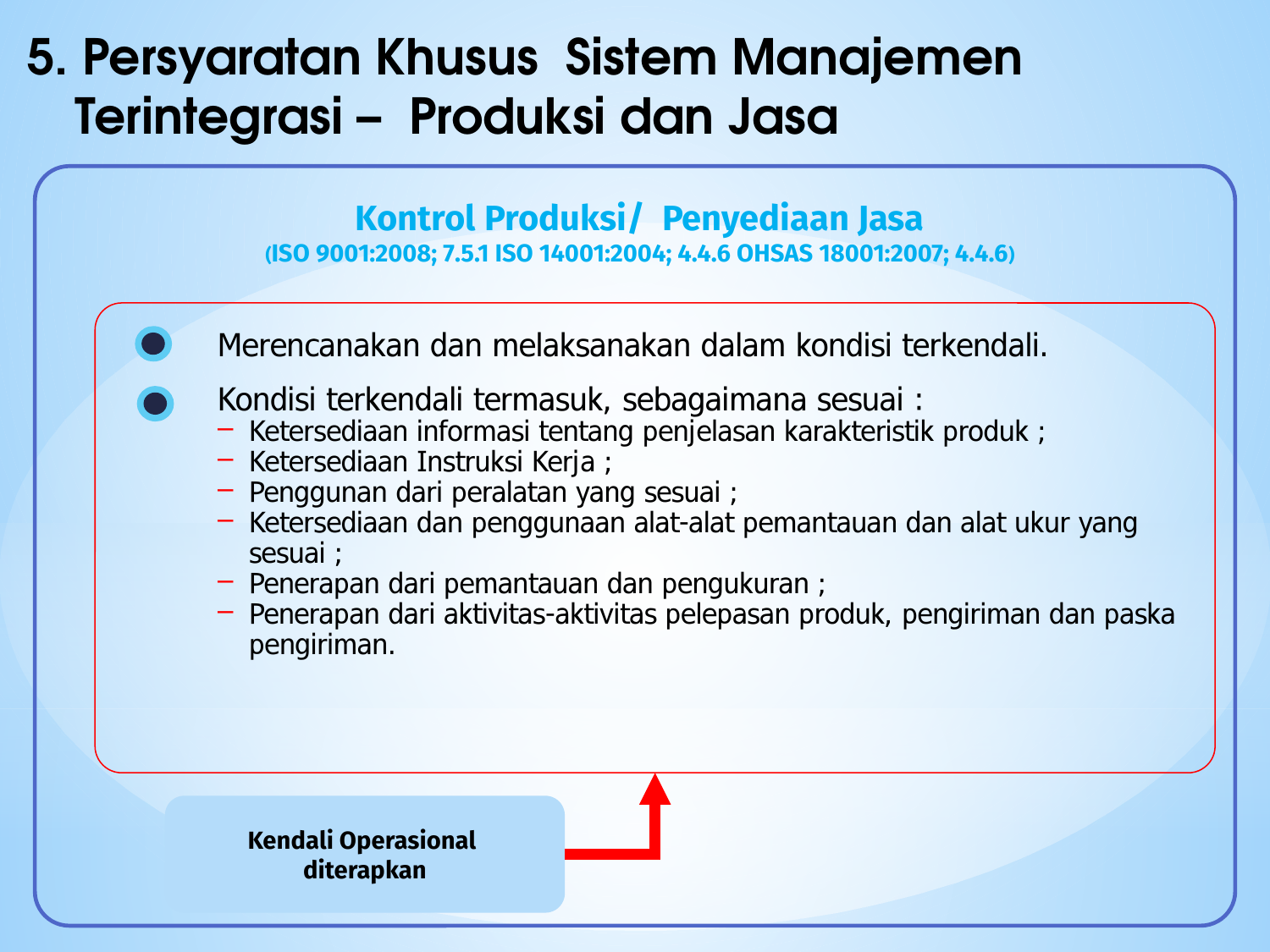

5. Persyaratan Khusus  Sistem Manajemen  Terintegrasi –  Produksi dan Jasa

Kontrol Produksi/  Penyediaan Jasa
(ISO 9001:2008; 7.5.1 ISO 14001:2004; 4.4.6 OHSAS 18001:2007; 4.4.6)

Merencanakan dan melaksanakan dalam kondisi terkendali.

Kondisi terkendali termasuk, sebagaimana sesuai :
Ketersediaan informasi tentang penjelasan karakteristik produk ;
Ketersediaan Instruksi Kerja ;
Penggunan dari peralatan yang sesuai ;
Ketersediaan dan penggunaan alat-alat pemantauan dan alat ukur yang sesuai ;
Penerapan dari pemantauan dan pengukuran ;
Penerapan dari aktivitas-aktivitas pelepasan produk, pengiriman dan paska pengiriman.

Kendali Operasional
diterapkan